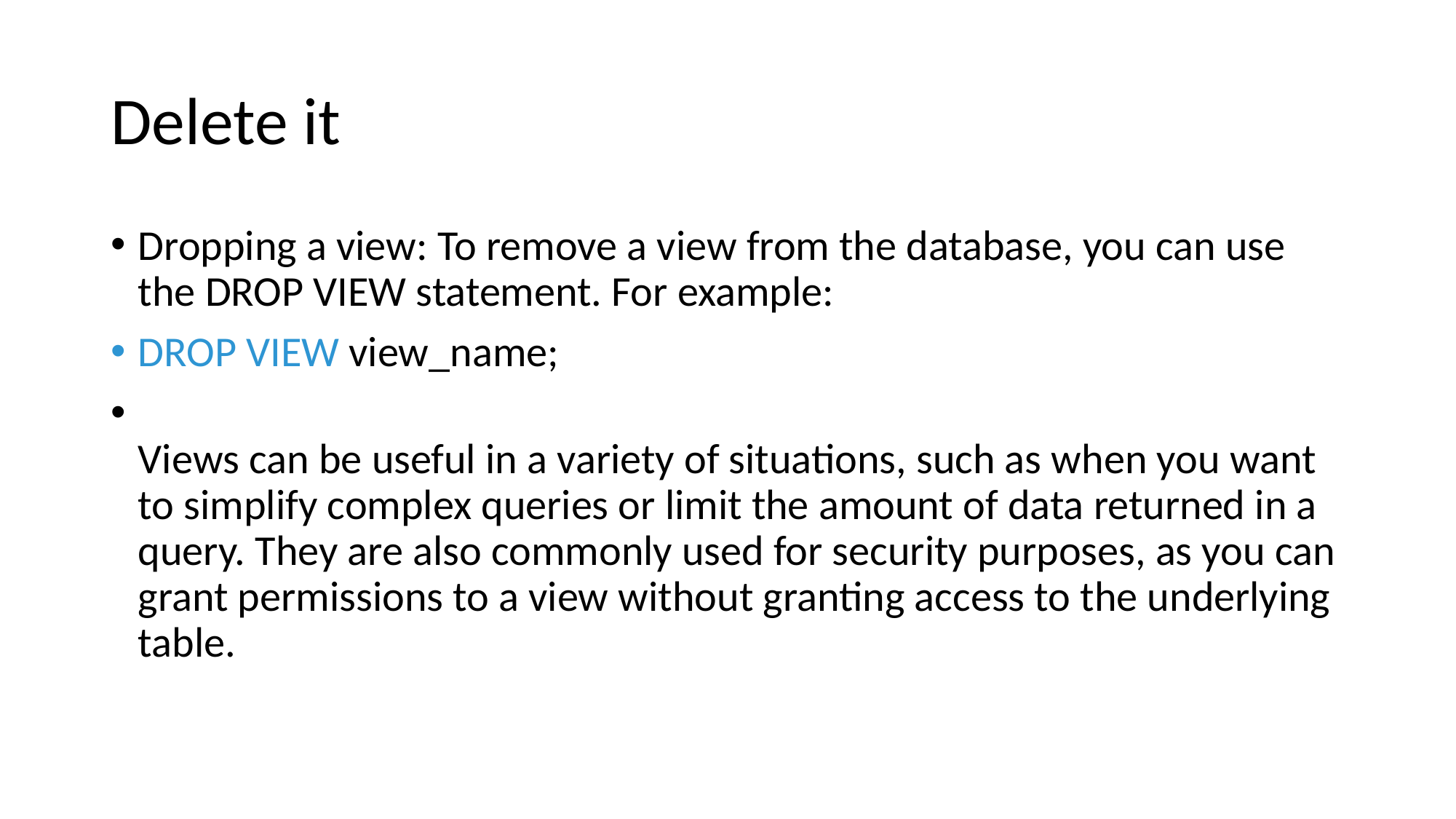

# Delete it
Dropping a view: To remove a view from the database, you can use the DROP VIEW statement. For example:
DROP VIEW view_name;
Views can be useful in a variety of situations, such as when you want to simplify complex queries or limit the amount of data returned in a query. They are also commonly used for security purposes, as you can grant permissions to a view without granting access to the underlying table.